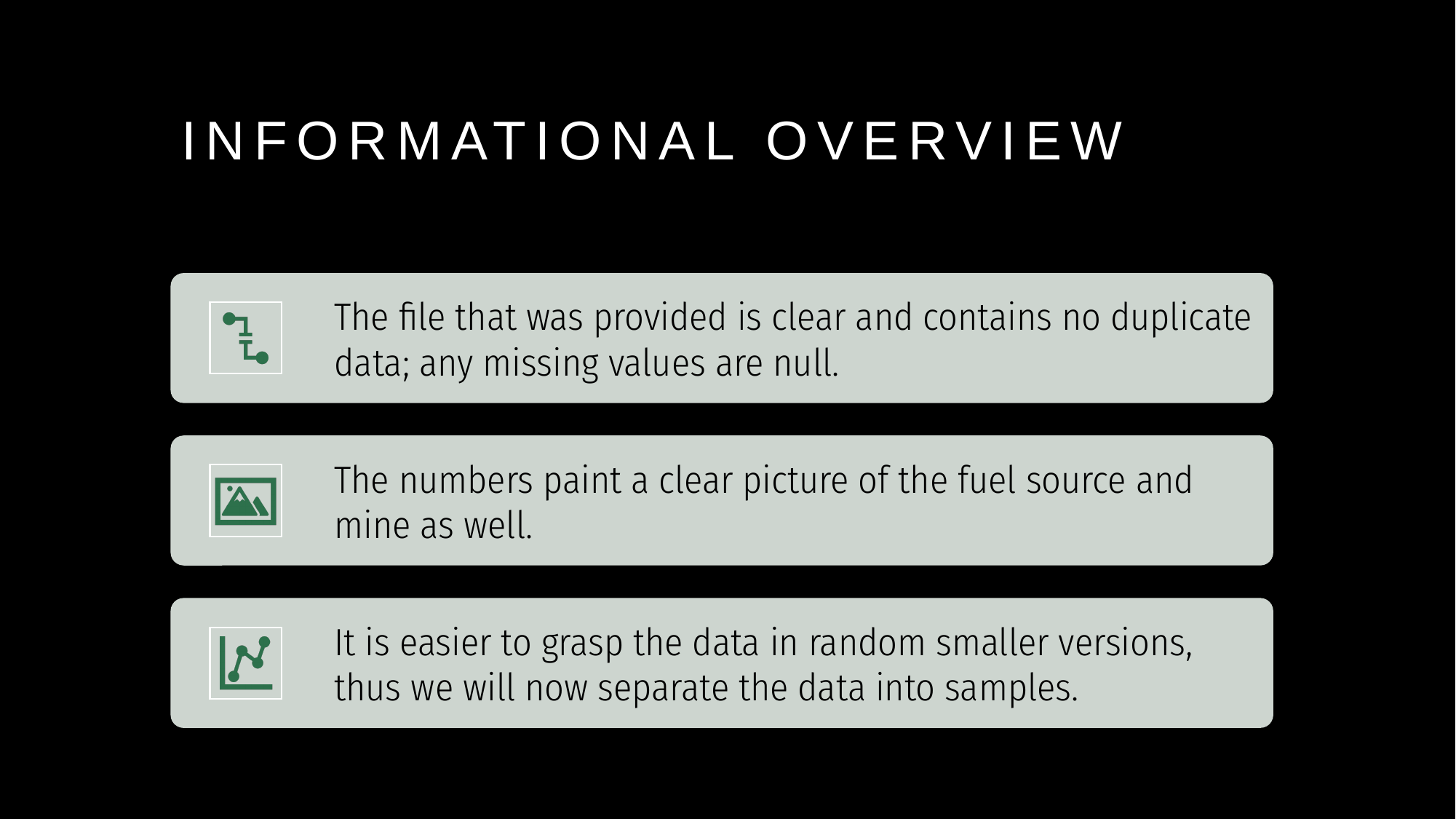

# Informational overview
The file that was provided is clear and contains no duplicate data; any missing values are null.
The numbers paint a clear picture of the fuel source and mine as well.
It is easier to grasp the data in random smaller versions, thus we will now separate the data into samples.